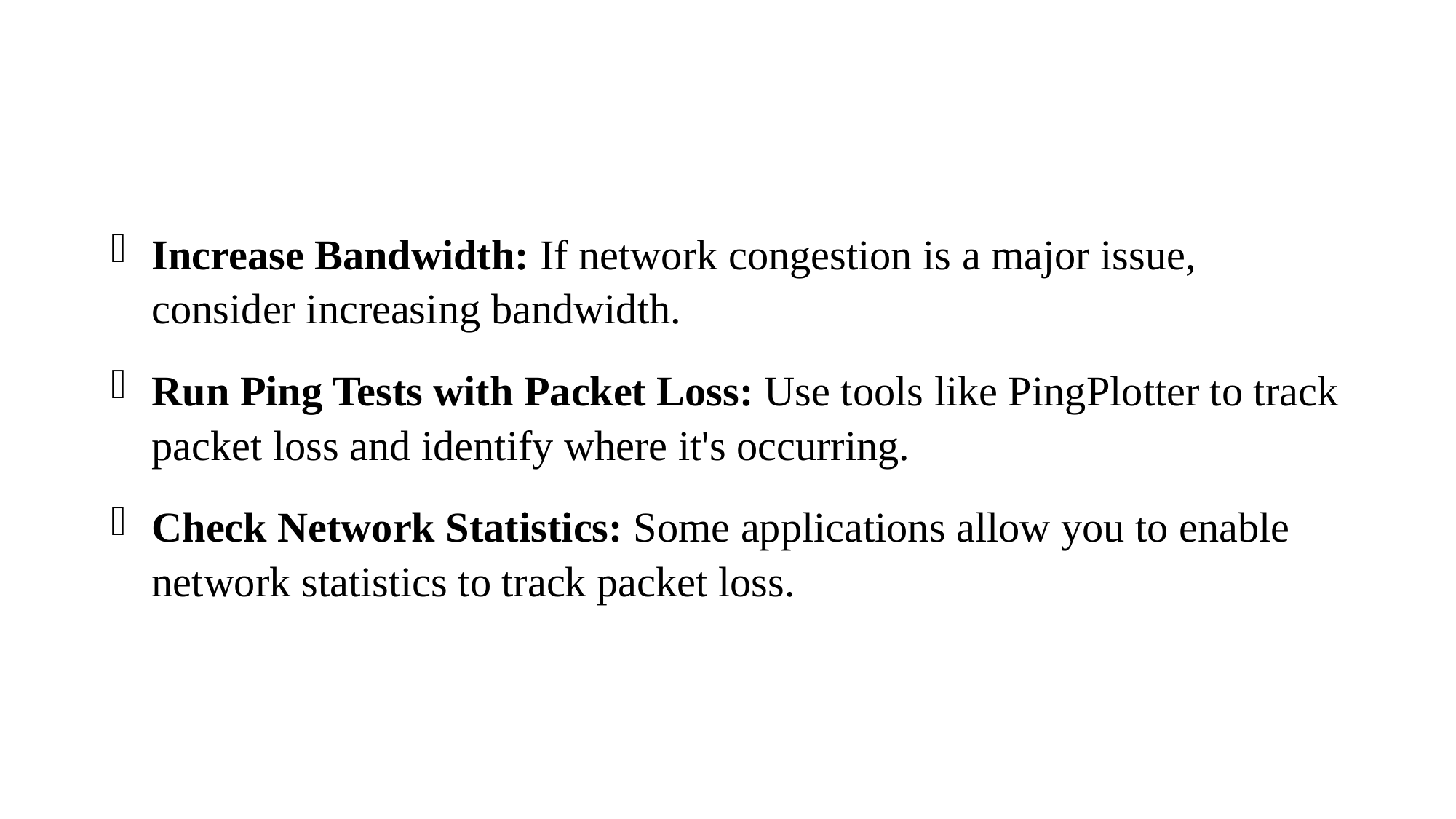

#
Increase Bandwidth: If network congestion is a major issue, consider increasing bandwidth.
Run Ping Tests with Packet Loss: Use tools like PingPlotter to track packet loss and identify where it's occurring.
Check Network Statistics: Some applications allow you to enable network statistics to track packet loss.